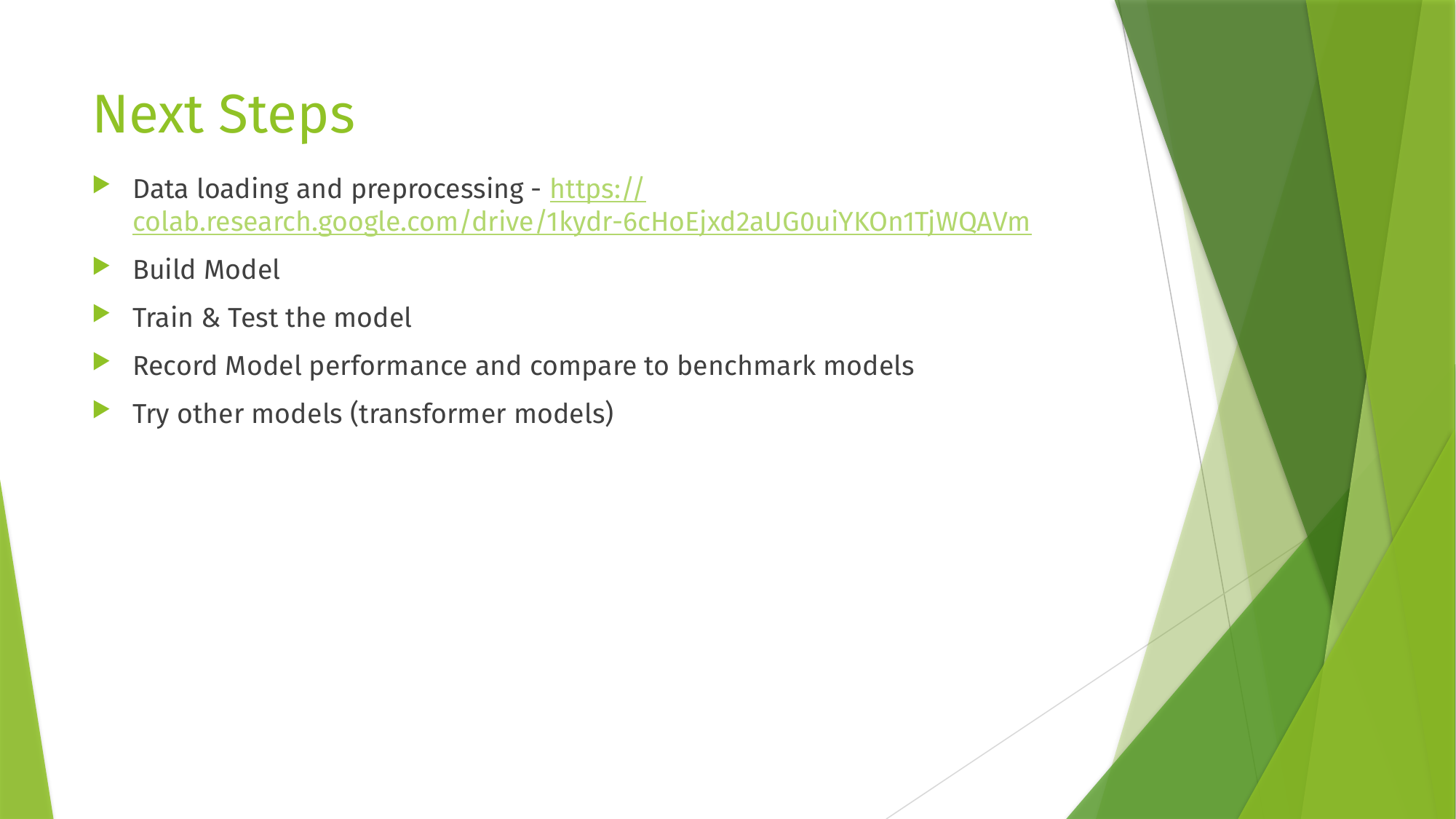

# Next Steps
Data loading and preprocessing - https://colab.research.google.com/drive/1kydr-6cHoEjxd2aUG0uiYKOn1TjWQAVm
Build Model
Train & Test the model
Record Model performance and compare to benchmark models
Try other models (transformer models)